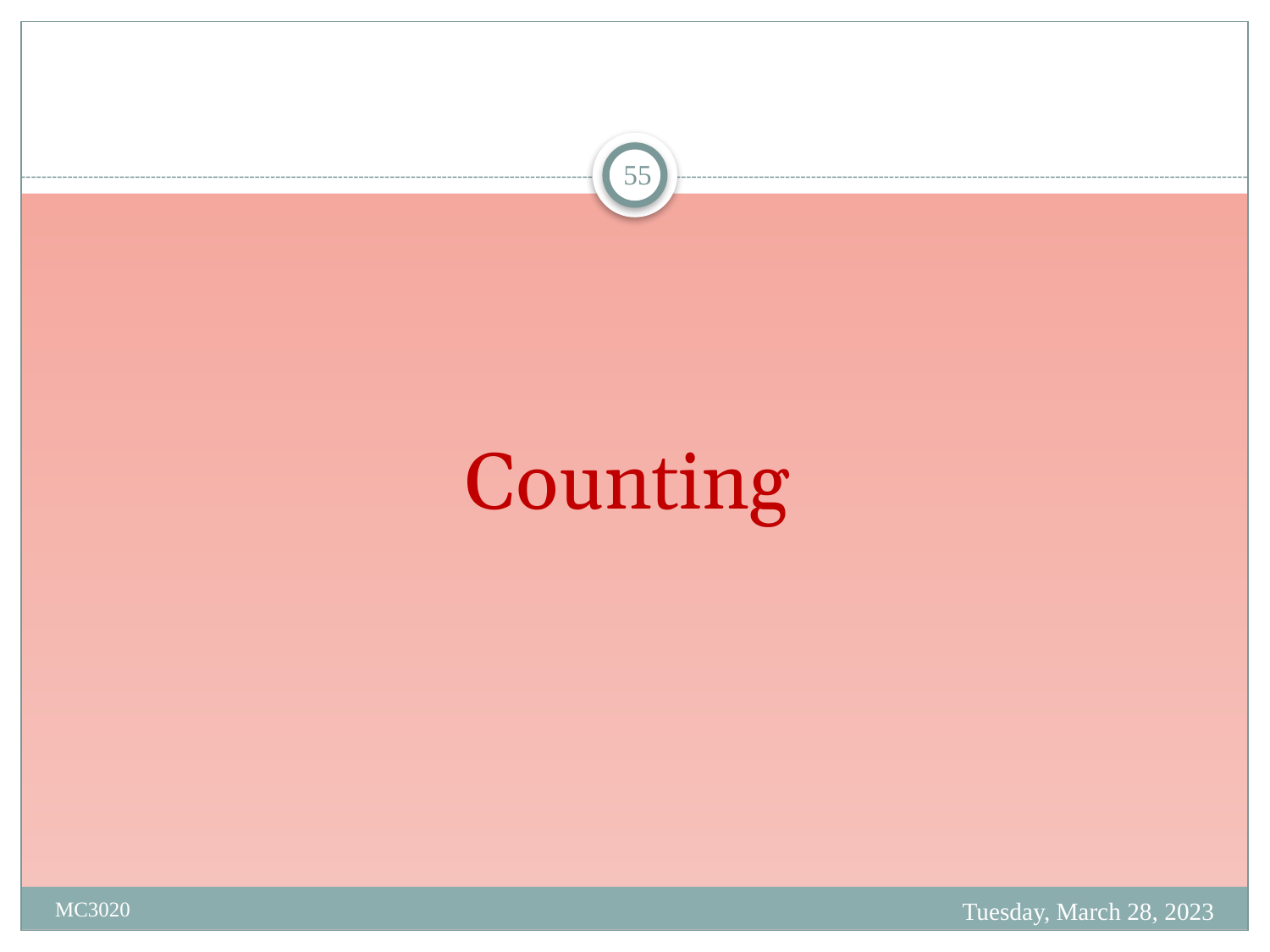

55
# Counting
Tuesday, March 28, 2023
MC3020